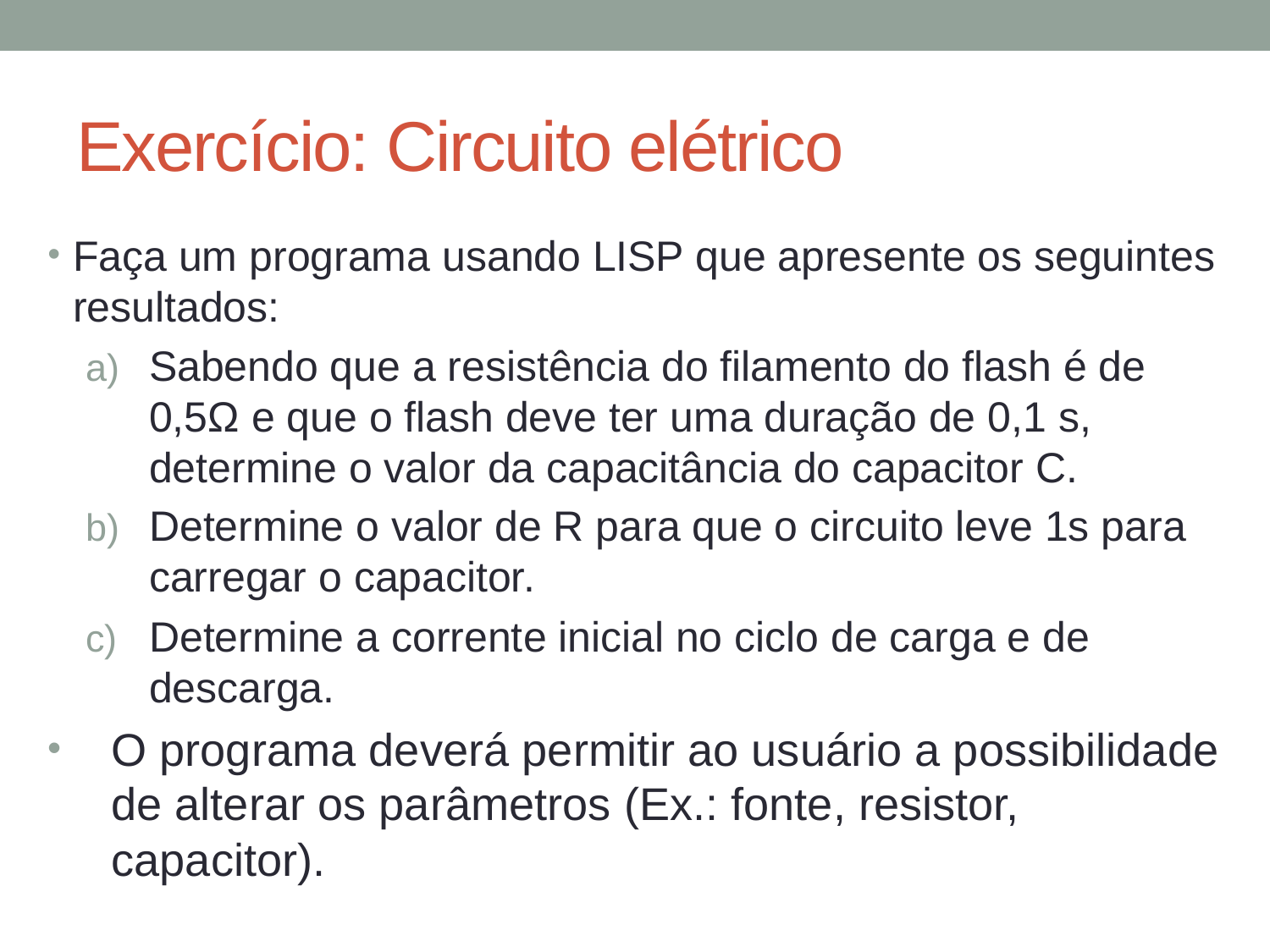

# Exercício: Circuito elétrico
Faça um programa usando LISP que apresente os seguintes resultados:
Sabendo que a resistência do filamento do flash é de 0,5Ω e que o flash deve ter uma duração de 0,1 s, determine o valor da capacitância do capacitor C.
Determine o valor de R para que o circuito leve 1s para carregar o capacitor.
Determine a corrente inicial no ciclo de carga e de descarga.
O programa deverá permitir ao usuário a possibilidade de alterar os parâmetros (Ex.: fonte, resistor, capacitor).